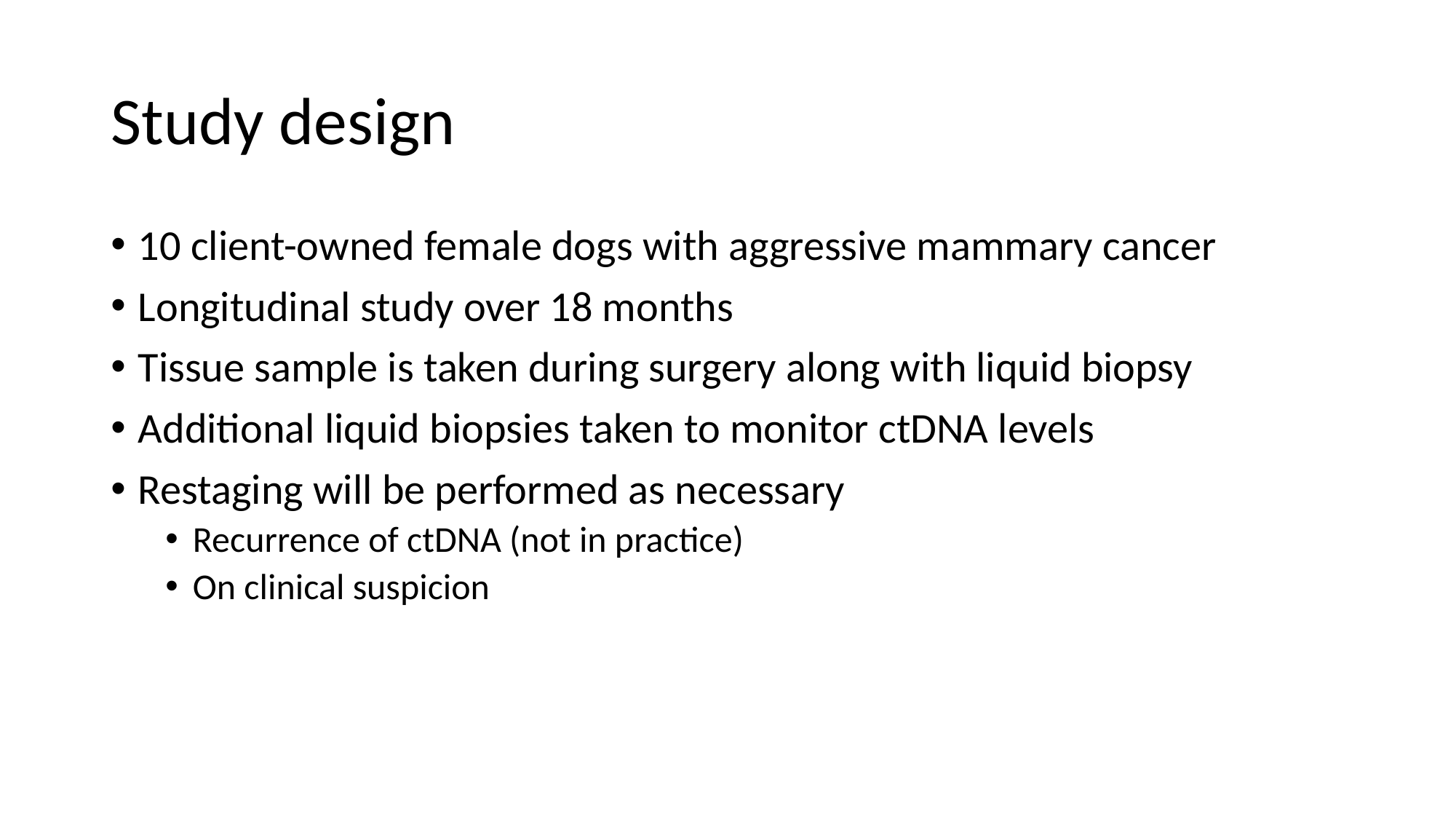

# Study design
10 client-owned female dogs with aggressive mammary cancer
Longitudinal study over 18 months
Tissue sample is taken during surgery along with liquid biopsy
Additional liquid biopsies taken to monitor ctDNA levels
Restaging will be performed as necessary
Recurrence of ctDNA (not in practice)
On clinical suspicion